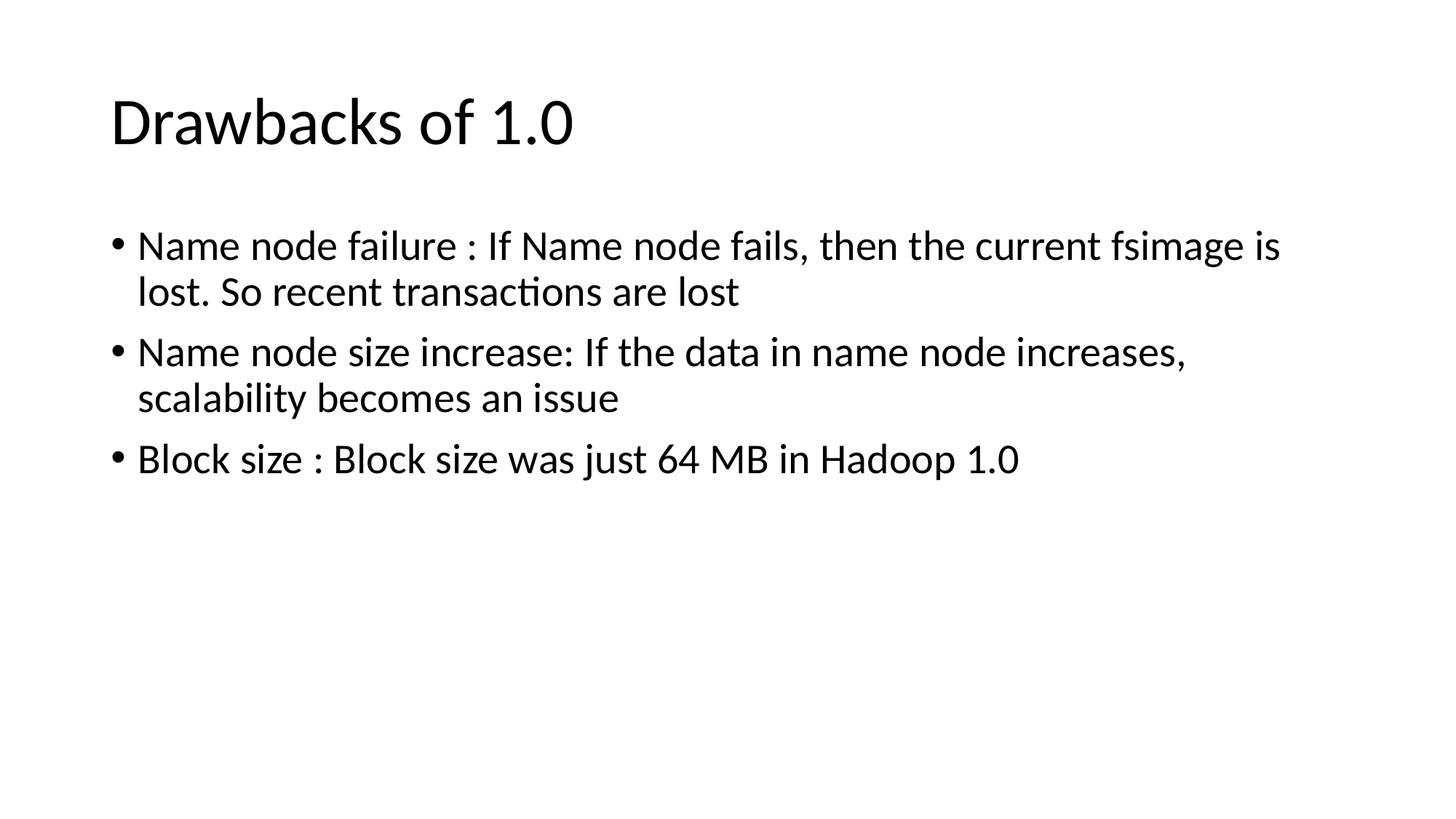

# Drawbacks of 1.0
Name node failure : If Name node fails, then the current fsimage is lost. So recent transactions are lost
Name node size increase: If the data in name node increases, scalability becomes an issue
Block size : Block size was just 64 MB in Hadoop 1.0